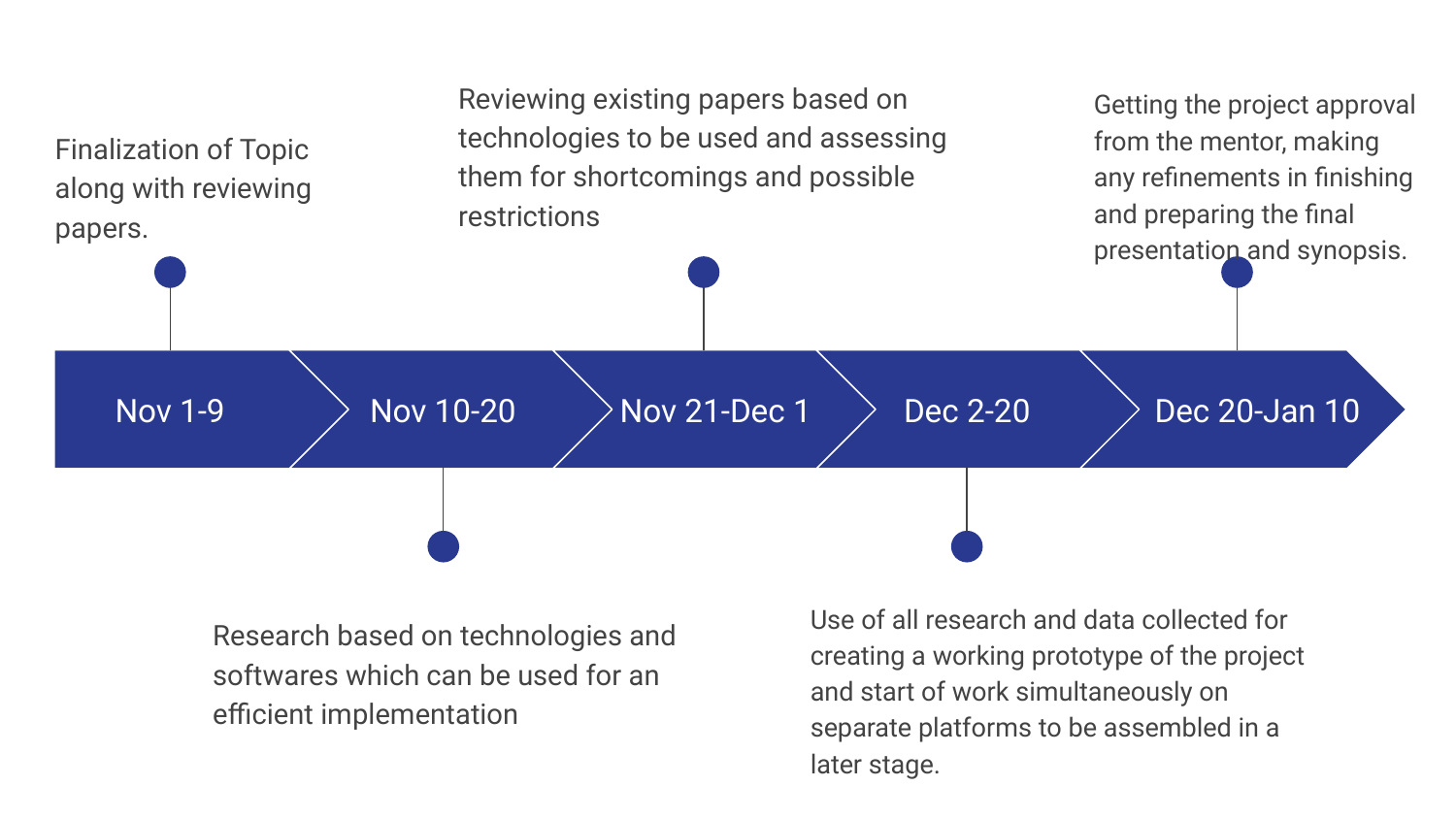

Reviewing existing papers based on technologies to be used and assessing them for shortcomings and possible restrictions
Getting the project approval from the mentor, making any refinements in finishing and preparing the final presentation and synopsis.
Finalization of Topic along with reviewing papers.

Nov 1-9
Nov 10-20
Nov 21-Dec 1
Dec 2-20
Dec 20-Jan 10

Use of all research and data collected for creating a working prototype of the project and start of work simultaneously on separate platforms to be assembled in a later stage.
Research based on technologies and softwares which can be used for an efficient implementation